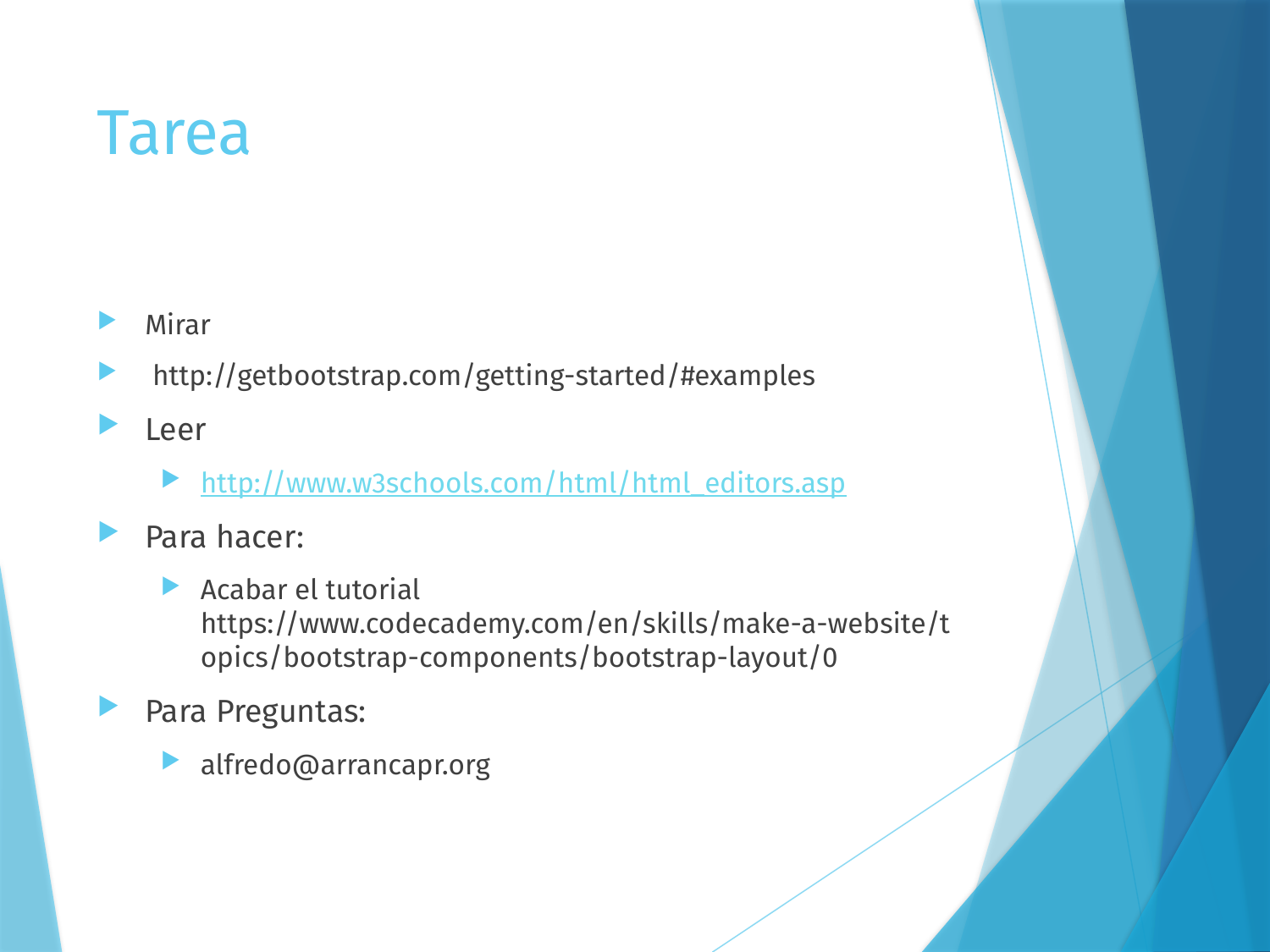

# Tarea
Mirar
 http://getbootstrap.com/getting-started/#examples
Leer
http://www.w3schools.com/html/html_editors.asp
Para hacer:
Acabar el tutorial
https://www.codecademy.com/en/skills/make-a-website/topics/bootstrap-components/bootstrap-layout/0
Para Preguntas:
alfredo@arrancapr.org